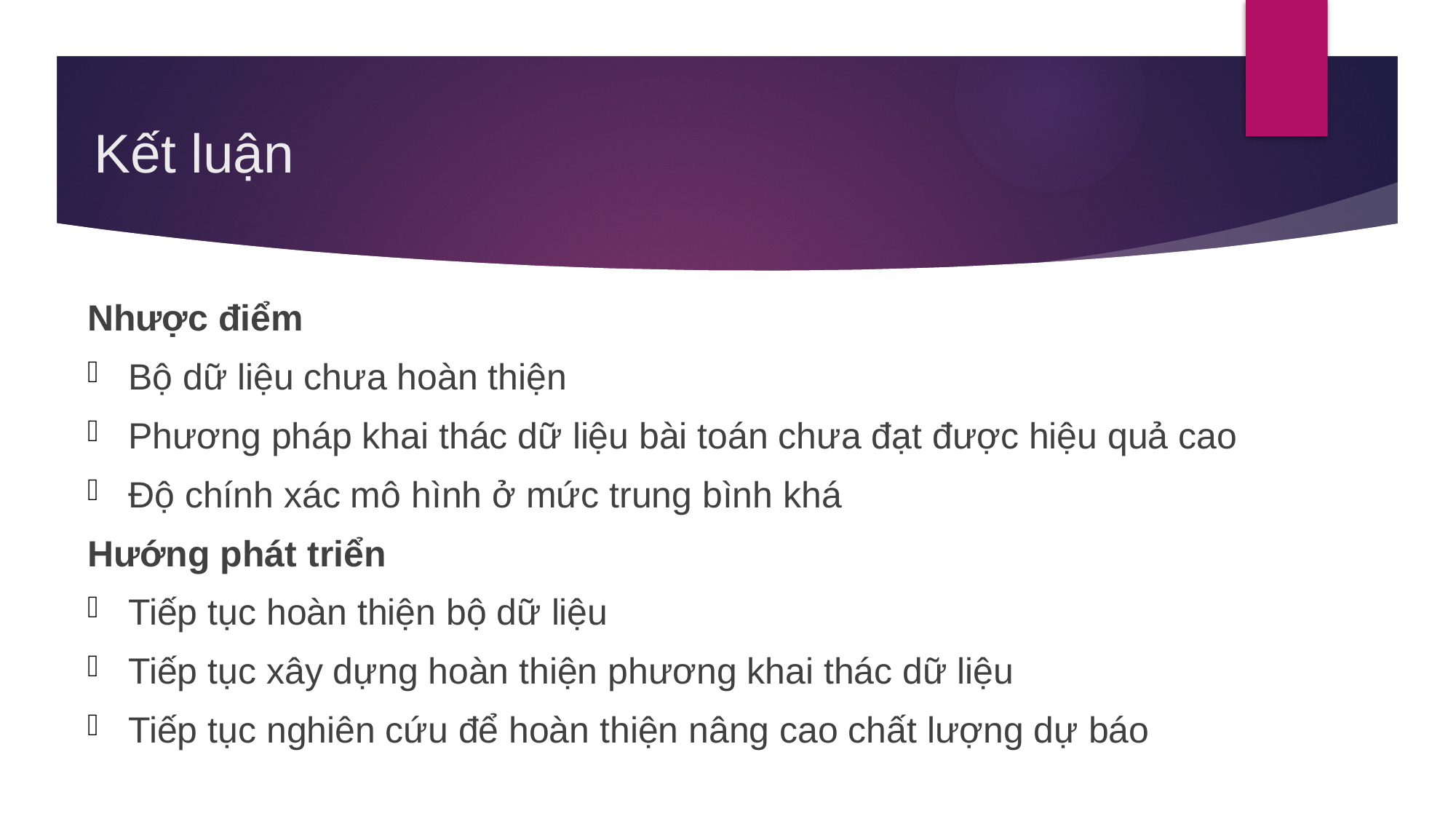

Kết luận
Nhược điểm
Bộ dữ liệu chưa hoàn thiện
Phương pháp khai thác dữ liệu bài toán chưa đạt được hiệu quả cao
Độ chính xác mô hình ở mức trung bình khá
Hướng phát triển
Tiếp tục hoàn thiện bộ dữ liệu
Tiếp tục xây dựng hoàn thiện phương khai thác dữ liệu
Tiếp tục nghiên cứu để hoàn thiện nâng cao chất lượng dự báo